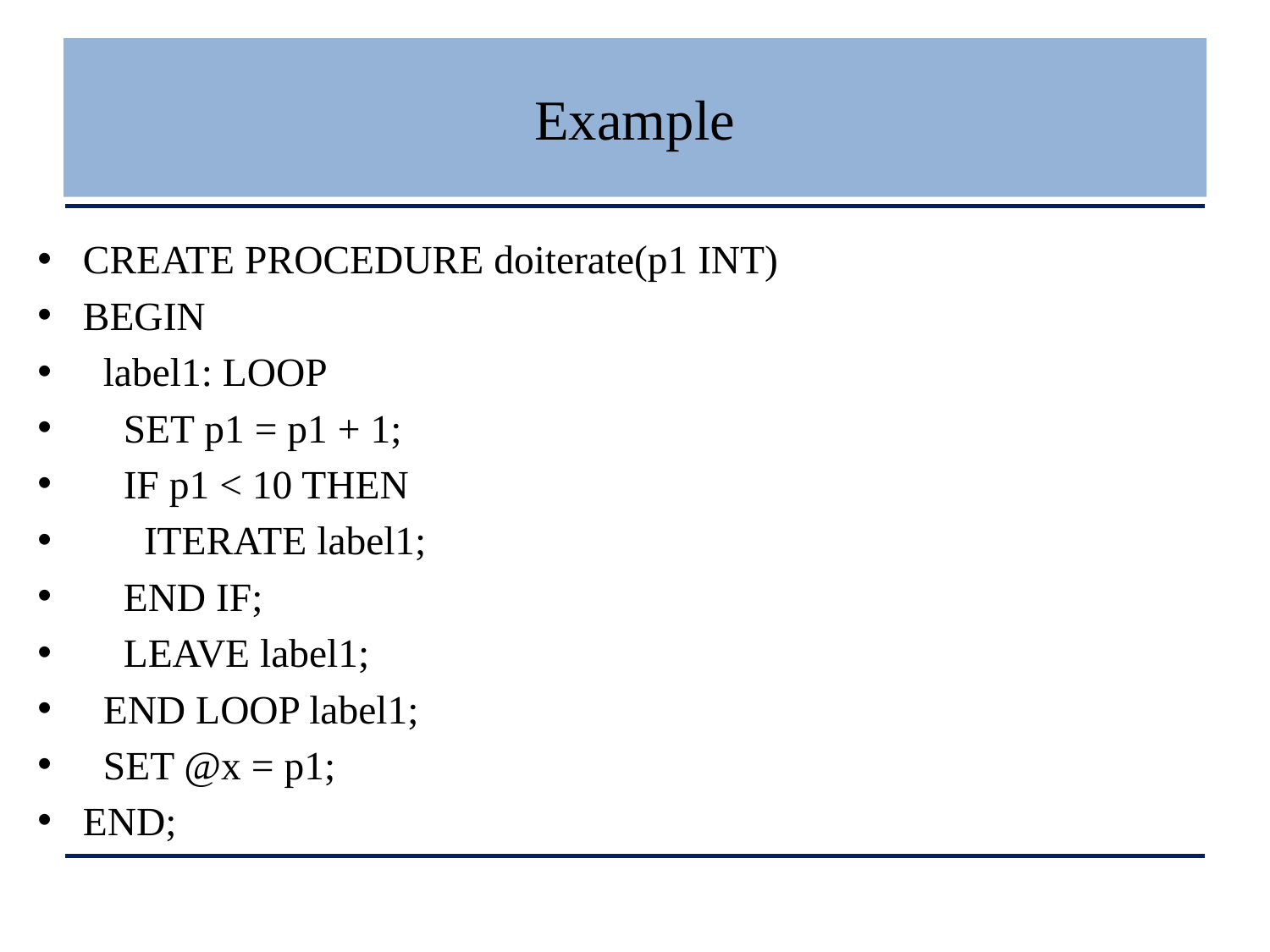

# Example
CREATE PROCEDURE doiterate(p1 INT)
BEGIN
  label1: LOOP
    SET p1 = p1 + 1;
    IF p1 < 10 THEN
      ITERATE label1;
    END IF;
    LEAVE label1;
  END LOOP label1;
  SET @x = p1;
END;